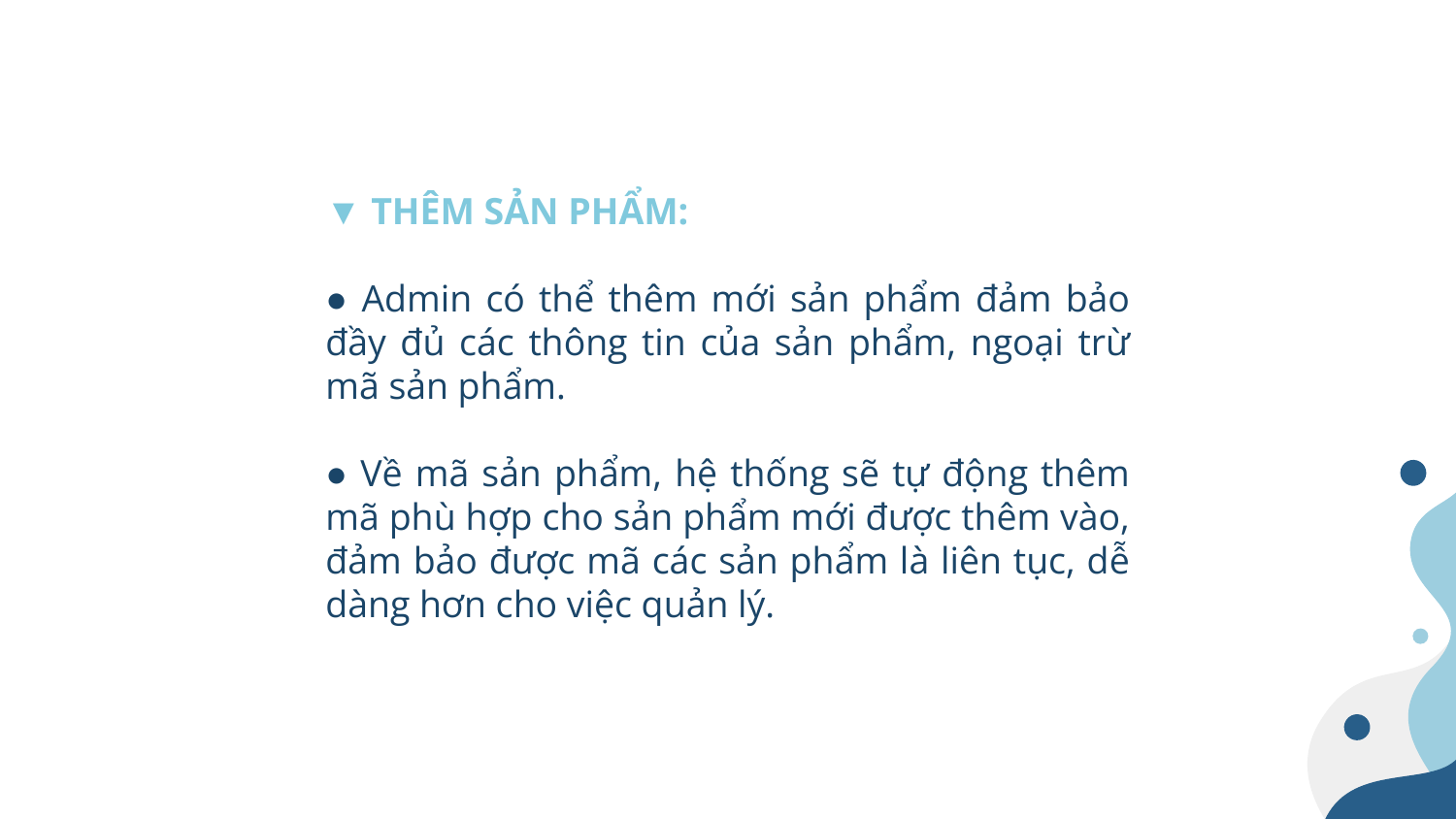

▼ THÊM SẢN PHẨM:

● Admin có thể thêm mới sản phẩm đảm bảo đầy đủ các thông tin của sản phẩm, ngoại trừ mã sản phẩm.

● Về mã sản phẩm, hệ thống sẽ tự động thêm mã phù hợp cho sản phẩm mới được thêm vào, đảm bảo được mã các sản phẩm là liên tục, dễ dàng hơn cho việc quản lý.